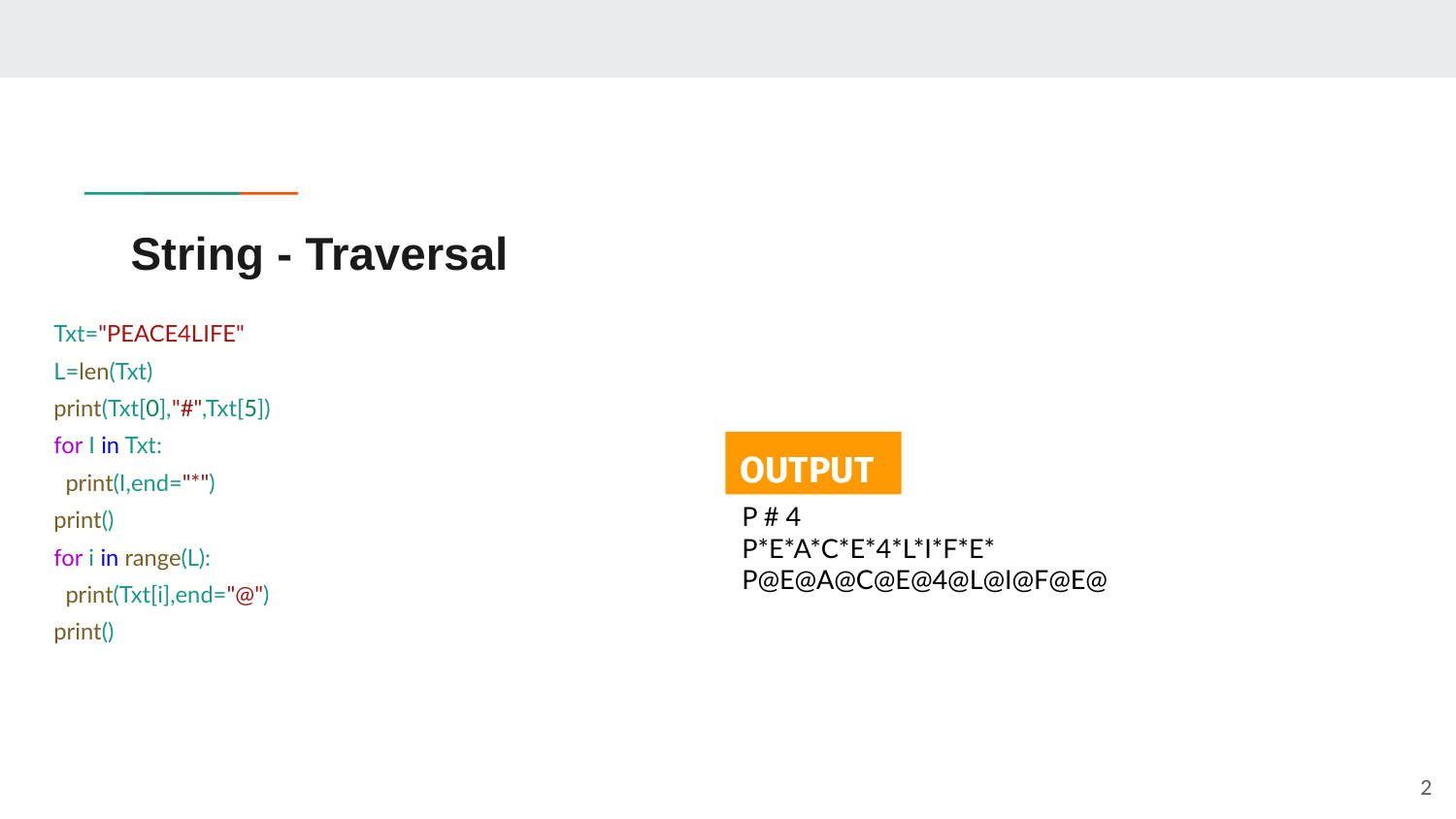

# String - Traversal
Txt="PEACE4LIFE"
L=len(Txt)
print(Txt[0],"#",Txt[5])
for I in Txt:
  print(I,end="*")
print()
for i in range(L):
  print(Txt[i],end="@")
print()
OUTPUT
P # 4
P*E*A*C*E*4*L*I*F*E*
P@E@A@C@E@4@L@I@F@E@
2